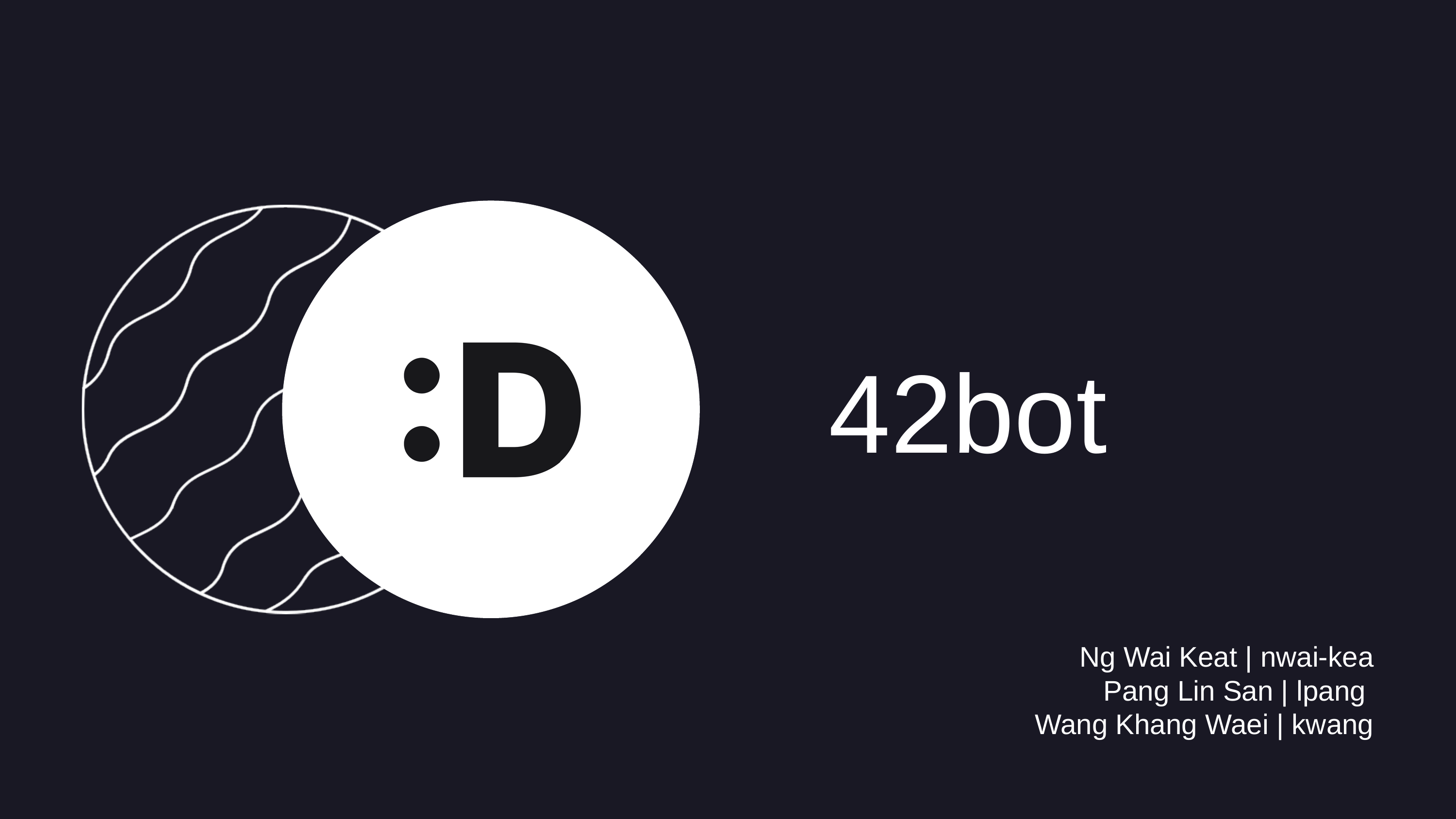

42bot
Ng Wai Keat | nwai-kea
Pang Lin San | lpang
Wang Khang Waei | kwang